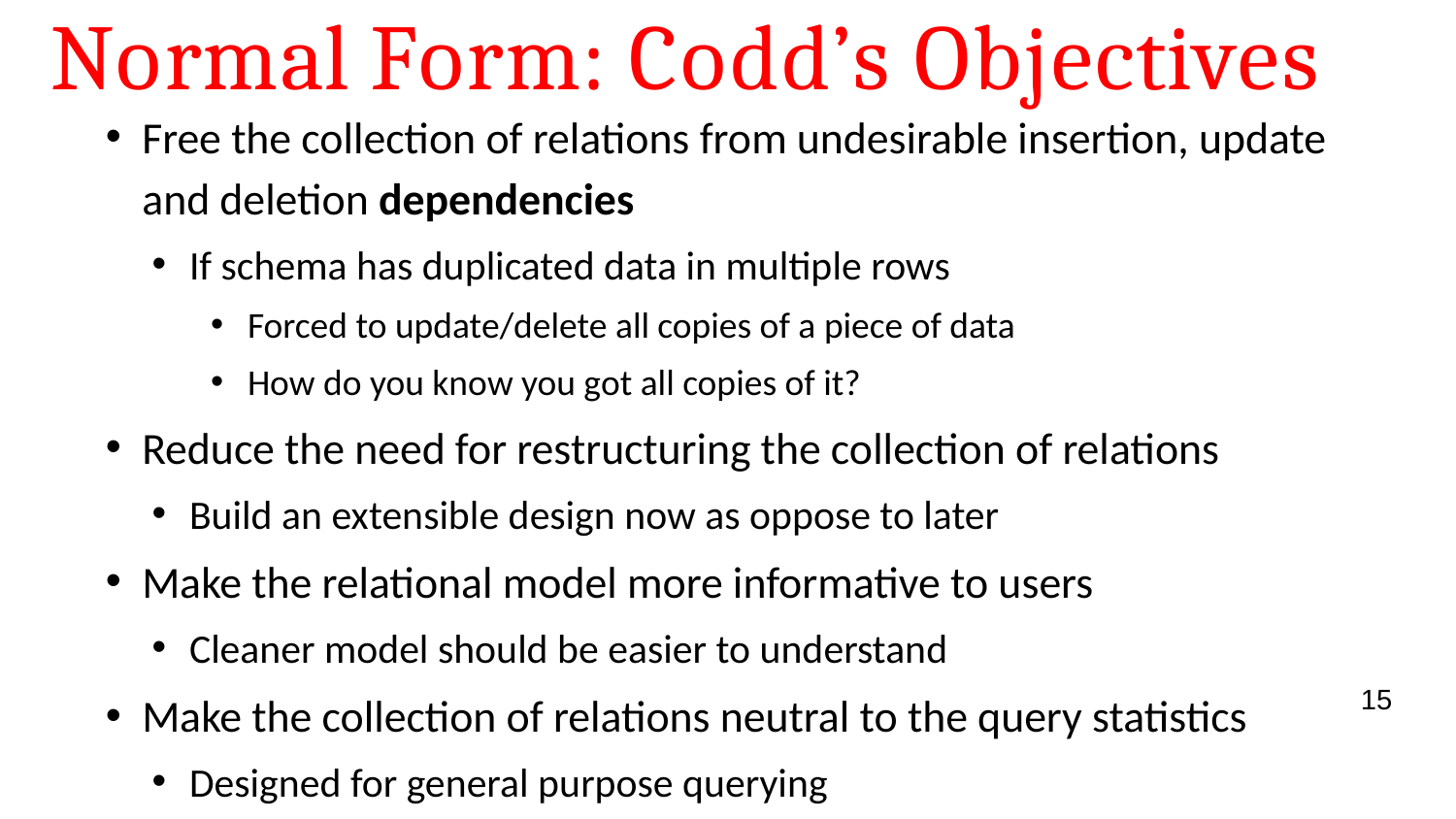

# Normal Form: Codd’s Objectives
Free the collection of relations from undesirable insertion, update and deletion dependencies
If schema has duplicated data in multiple rows
Forced to update/delete all copies of a piece of data
How do you know you got all copies of it?
Reduce the need for restructuring the collection of relations
Build an extensible design now as oppose to later
Make the relational model more informative to users
Cleaner model should be easier to understand
Make the collection of relations neutral to the query statistics
Designed for general purpose querying
15